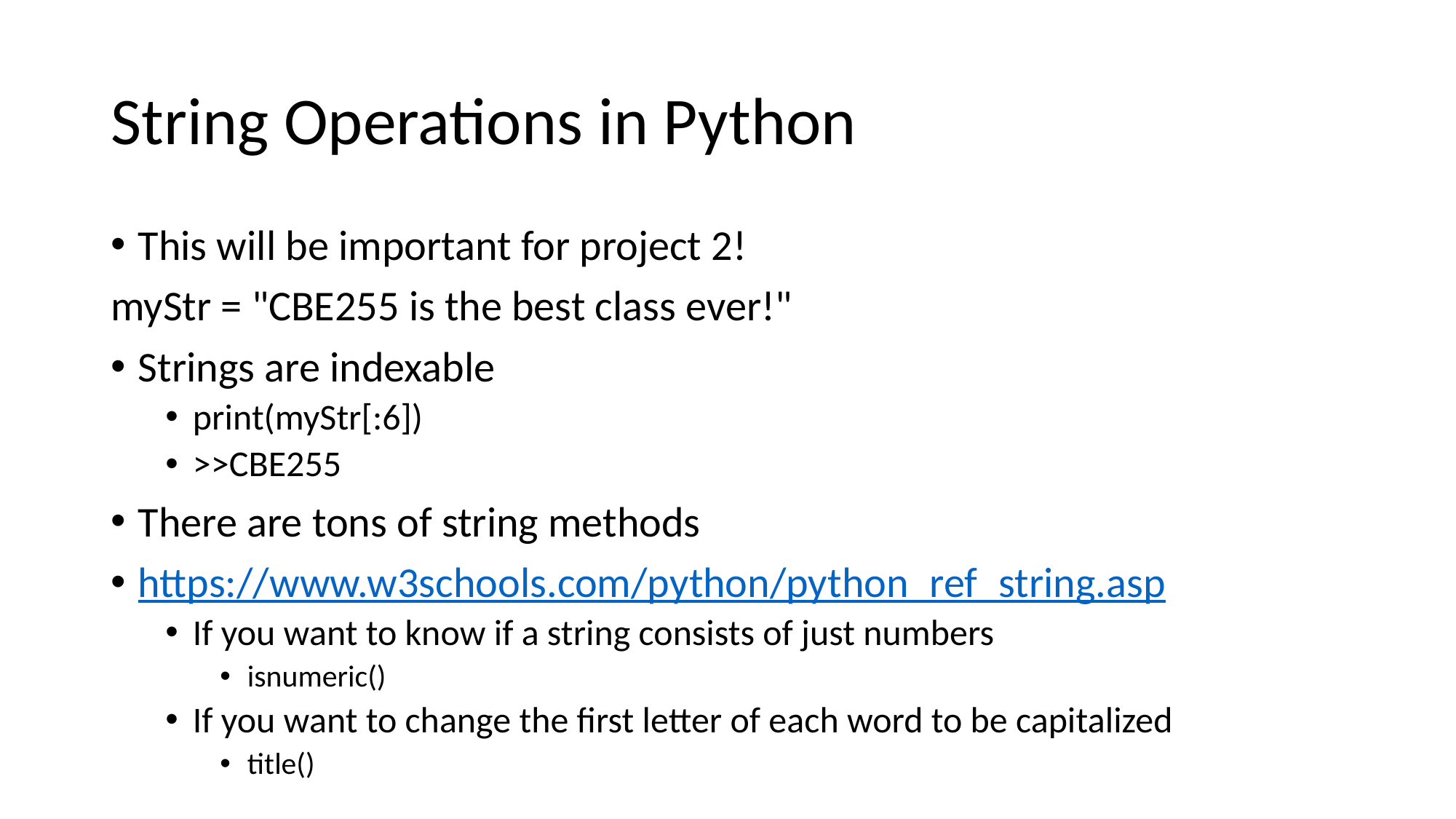

# String Operations in Python
This will be important for project 2!
myStr = "CBE255 is the best class ever!"
Strings are indexable
print(myStr[:6])
>>CBE255
There are tons of string methods
https://www.w3schools.com/python/python_ref_string.asp
If you want to know if a string consists of just numbers
isnumeric()
If you want to change the first letter of each word to be capitalized
title()